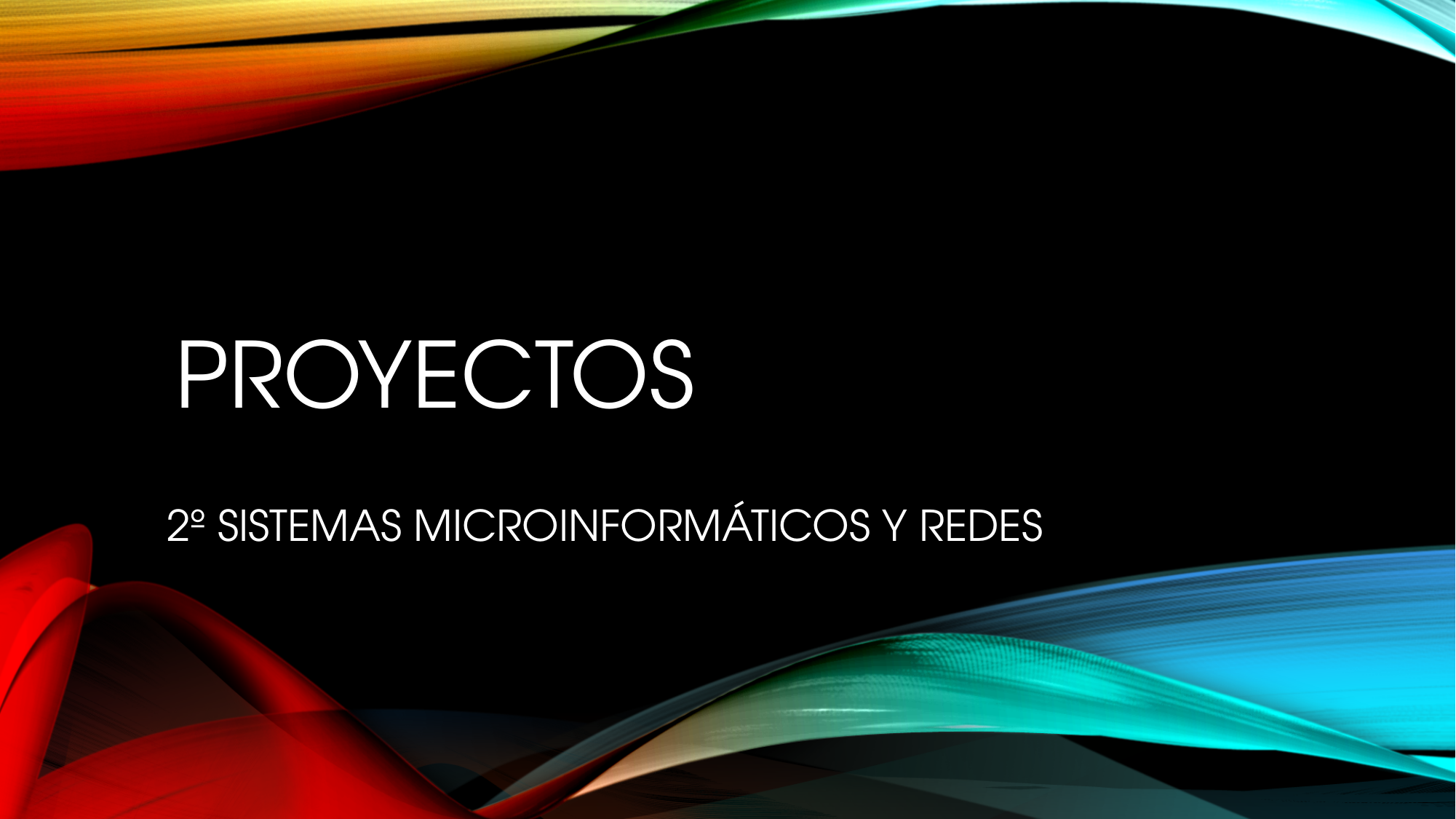

# Proyectos
2º Sistemas microinformáticos y redes